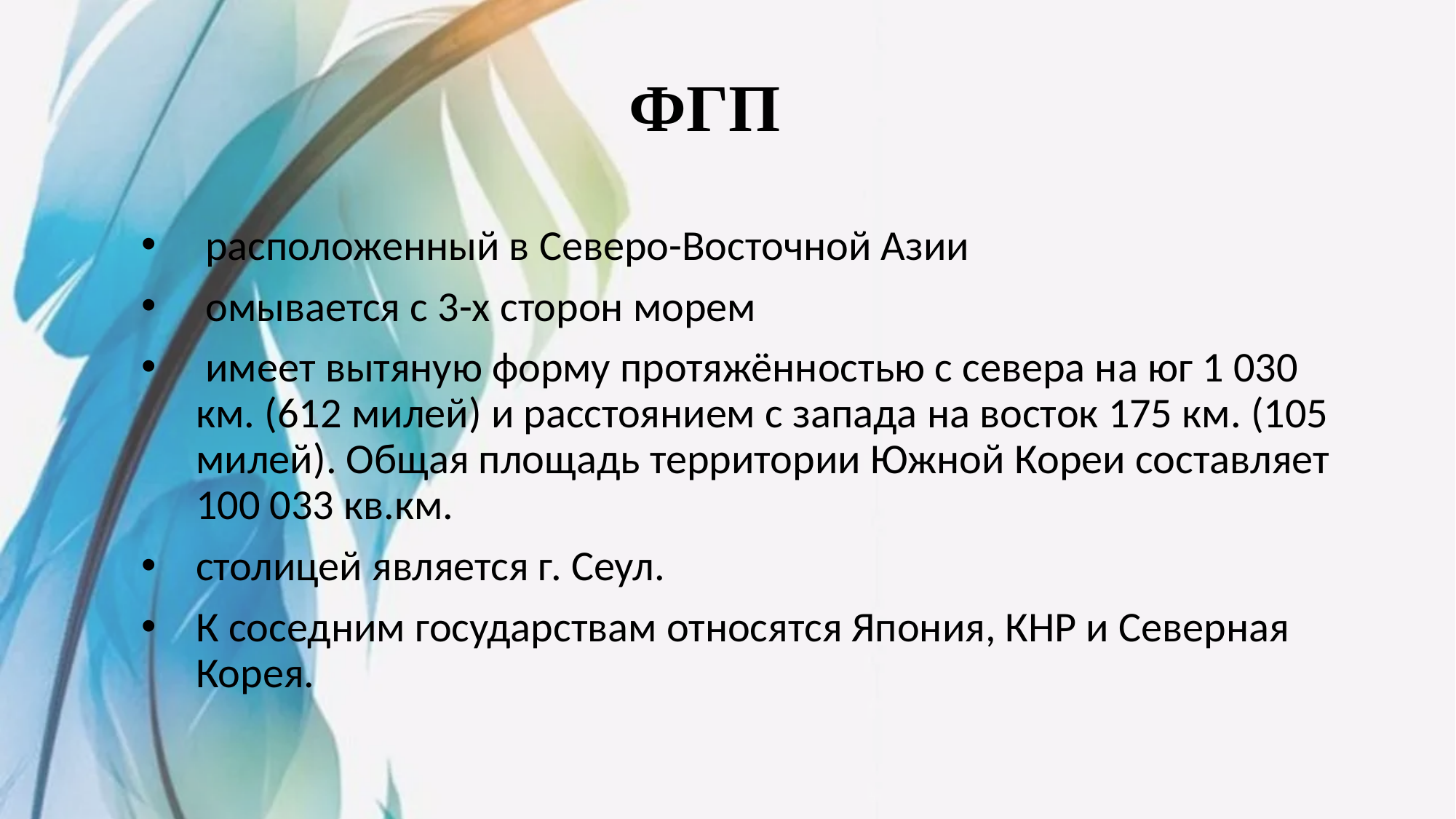

# ФГП
 расположенный в Северо-Восточной Азии
 омывается с 3-х сторон морем
 имеет вытяную форму протяжённостью с севера на юг 1 030 км. (612 милей) и расстоянием с запада на восток 175 км. (105 милей). Общая площадь территории Южной Кореи составляет 100 033 кв.км.
столицей является г. Сеул.
К соседним государствам относятся Япония, КНР и Северная Корея.